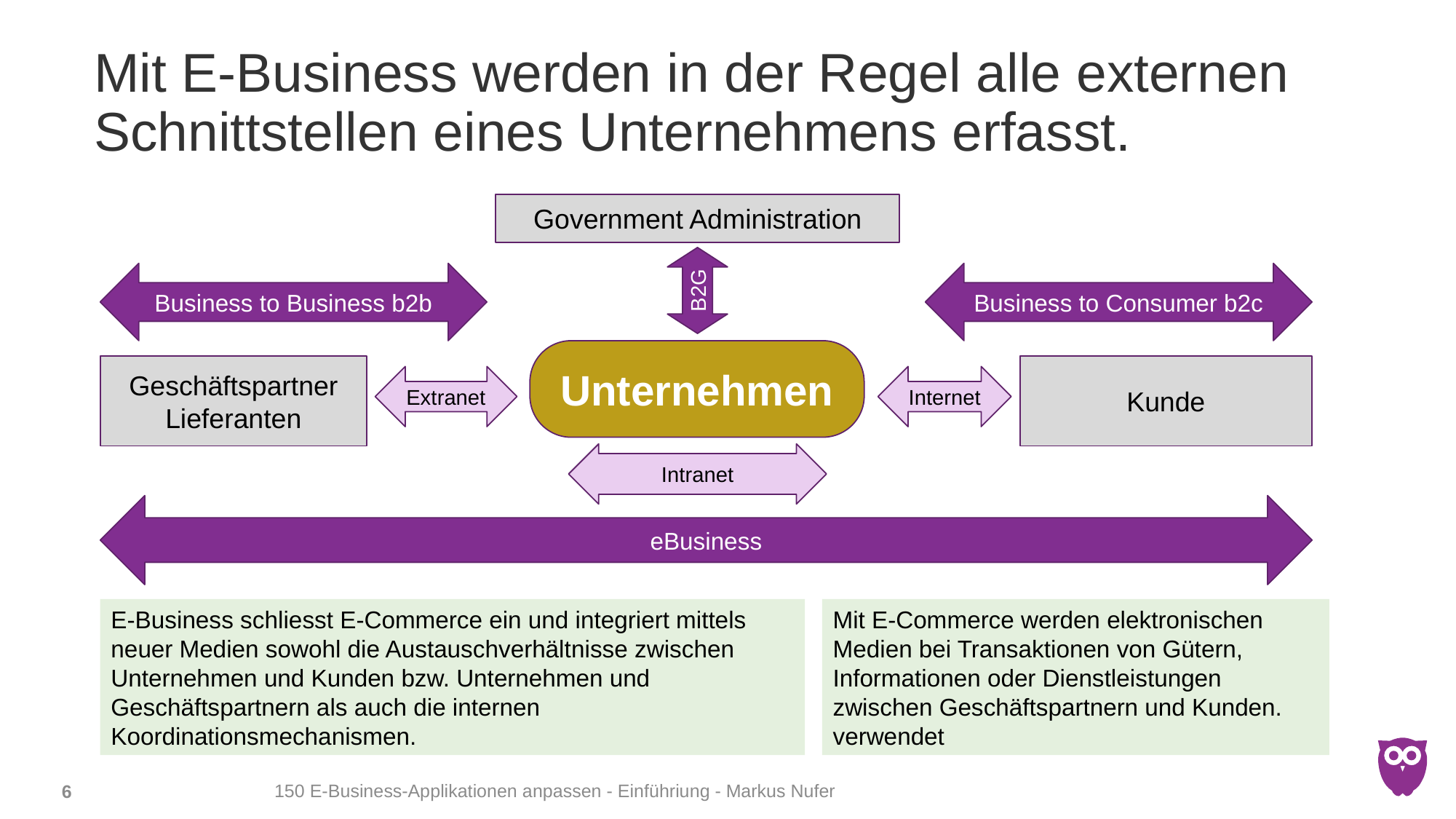

# Mit E-Business werden in der Regel alle externen Schnittstellen eines Unternehmens erfasst.
Government Administration
B2G
Business to Business b2b
Business to Consumer b2c
Unternehmen
Geschäftspartner
Lieferanten
Kunde
Extranet
Internet
Intranet
eBusiness
E-Business schliesst E-Commerce ein und integriert mittels neuer Medien sowohl die Austauschverhältnisse zwischen Unternehmen und Kunden bzw. Unternehmen und Geschäftspartnern als auch die internen Koordinationsmechanismen.
Mit E-Commerce werden elektronischen Medien bei Transaktionen von Gütern, Informationen oder Dienstleistungen zwischen Geschäftspartnern und Kunden. verwendet
150 E-Business-Applikationen anpassen - Einführiung - Markus Nufer
6